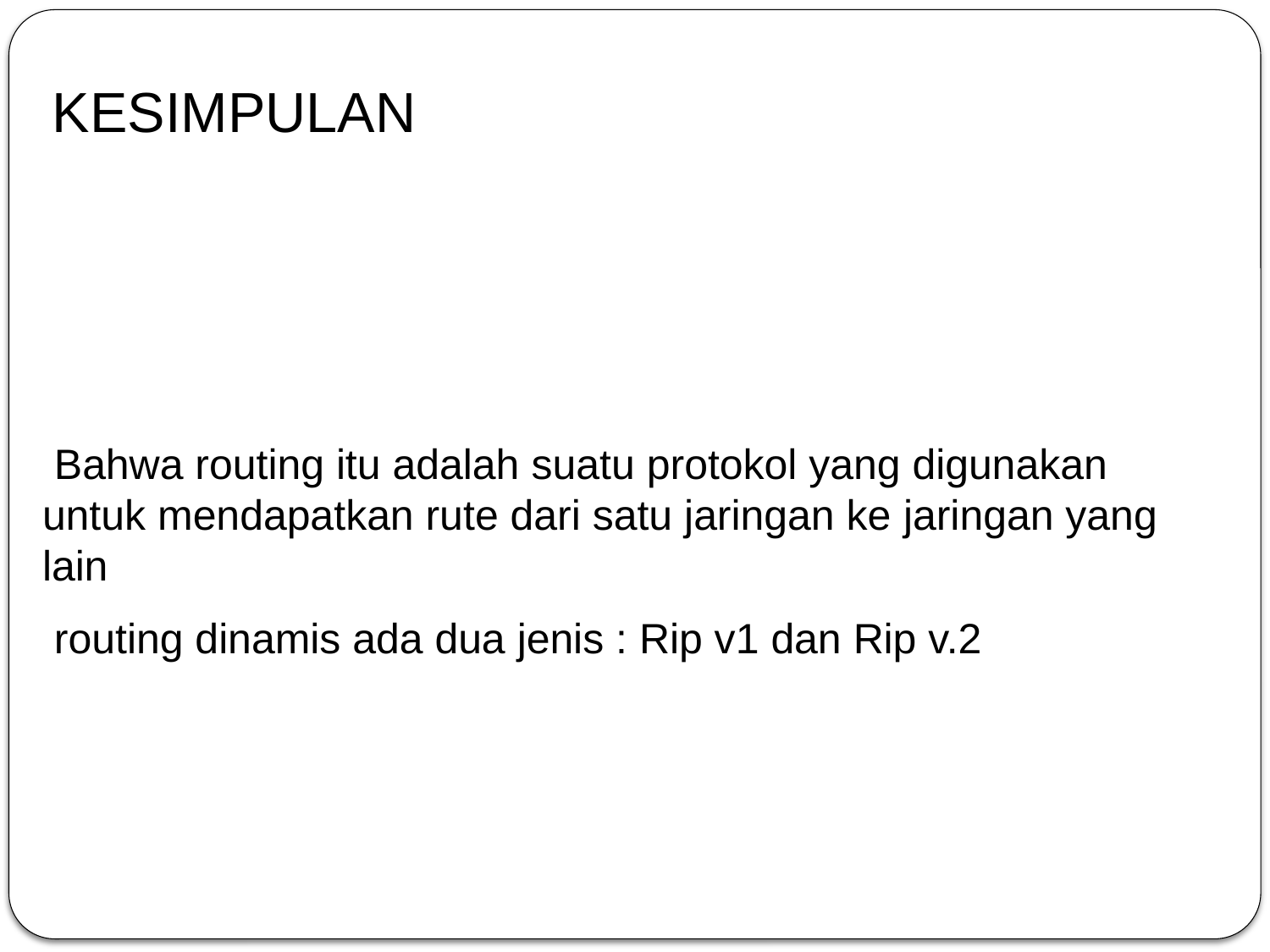

KESIMPULAN
 Bahwa routing itu adalah suatu protokol yang digunakan untuk mendapatkan rute dari satu jaringan ke jaringan yang lain
 routing dinamis ada dua jenis : Rip v1 dan Rip v.2